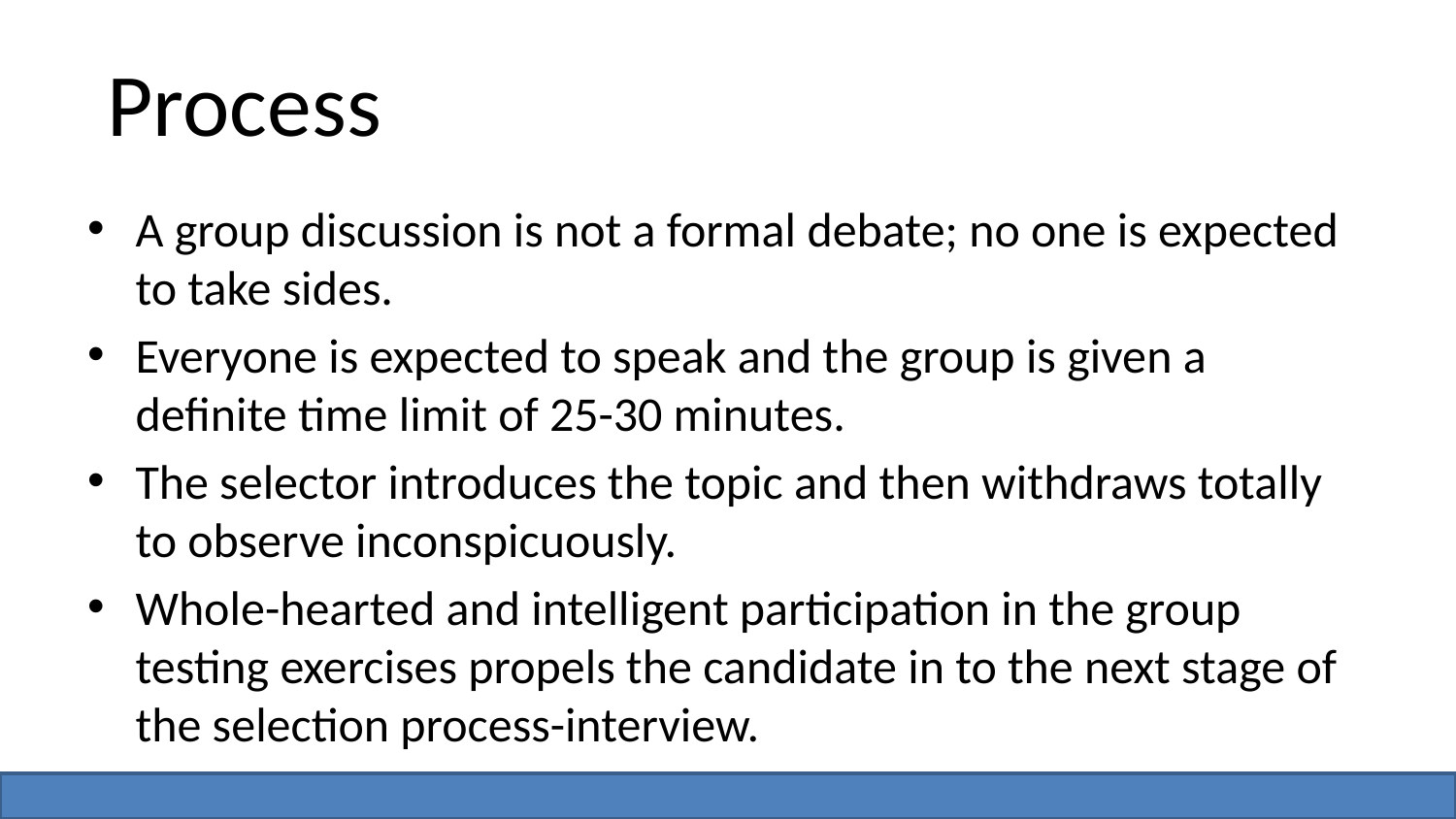

# Process
A group discussion is not a formal debate; no one is expected to take sides.
Everyone is expected to speak and the group is given a definite time limit of 25-30 minutes.
The selector introduces the topic and then withdraws totally to observe inconspicuously.
Whole-hearted and intelligent participation in the group testing exercises propels the candidate in to the next stage of the selection process-interview.